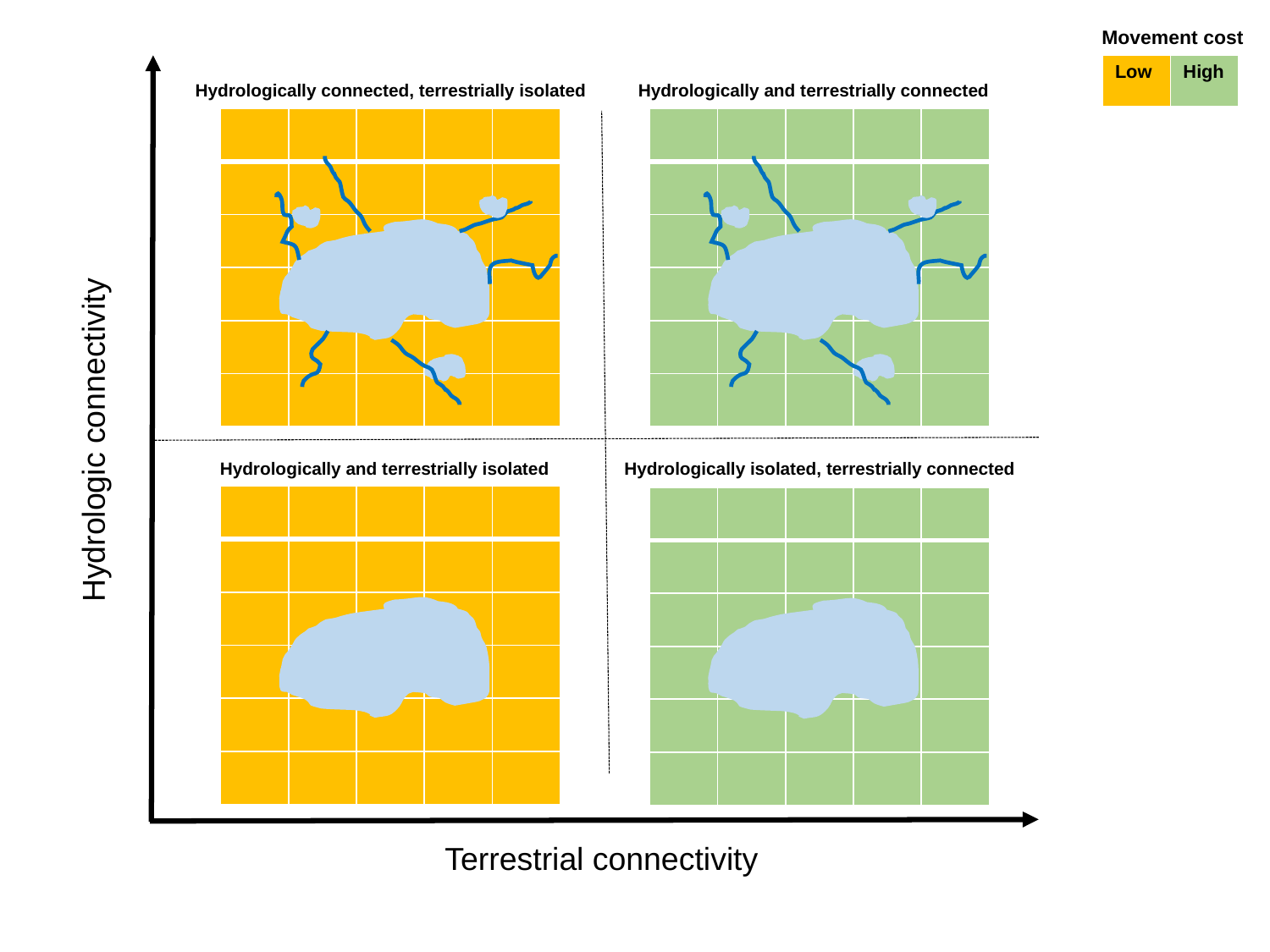

Movement cost
| Low | High |
| --- | --- |
Hydrologically connected, terrestrially isolated
Hydrologically and terrestrially connected
|  |  |  |  |  |
| --- | --- | --- | --- | --- |
|  |  |  |  |  |
|  |  |  |  |  |
|  |  |  |  |  |
|  |  |  |  |  |
|  |  |  |  |  |
|  |  |  |  |  |
| --- | --- | --- | --- | --- |
|  |  |  |  |  |
|  |  |  |  |  |
|  |  |  |  |  |
|  |  |  |  |  |
|  |  |  |  |  |

Hydrologic connectivity
Hydrologically and terrestrially isolated
Hydrologically isolated, terrestrially connected
|  |  |  |  |  |
| --- | --- | --- | --- | --- |
|  |  |  |  |  |
|  |  |  |  |  |
|  |  |  |  |  |
|  |  |  |  |  |
|  |  |  |  |  |
|  |  |  |  |  |
| --- | --- | --- | --- | --- |
|  |  |  |  |  |
|  |  |  |  |  |
|  |  |  |  |  |
|  |  |  |  |  |
|  |  |  |  |  |

Terrestrial connectivity